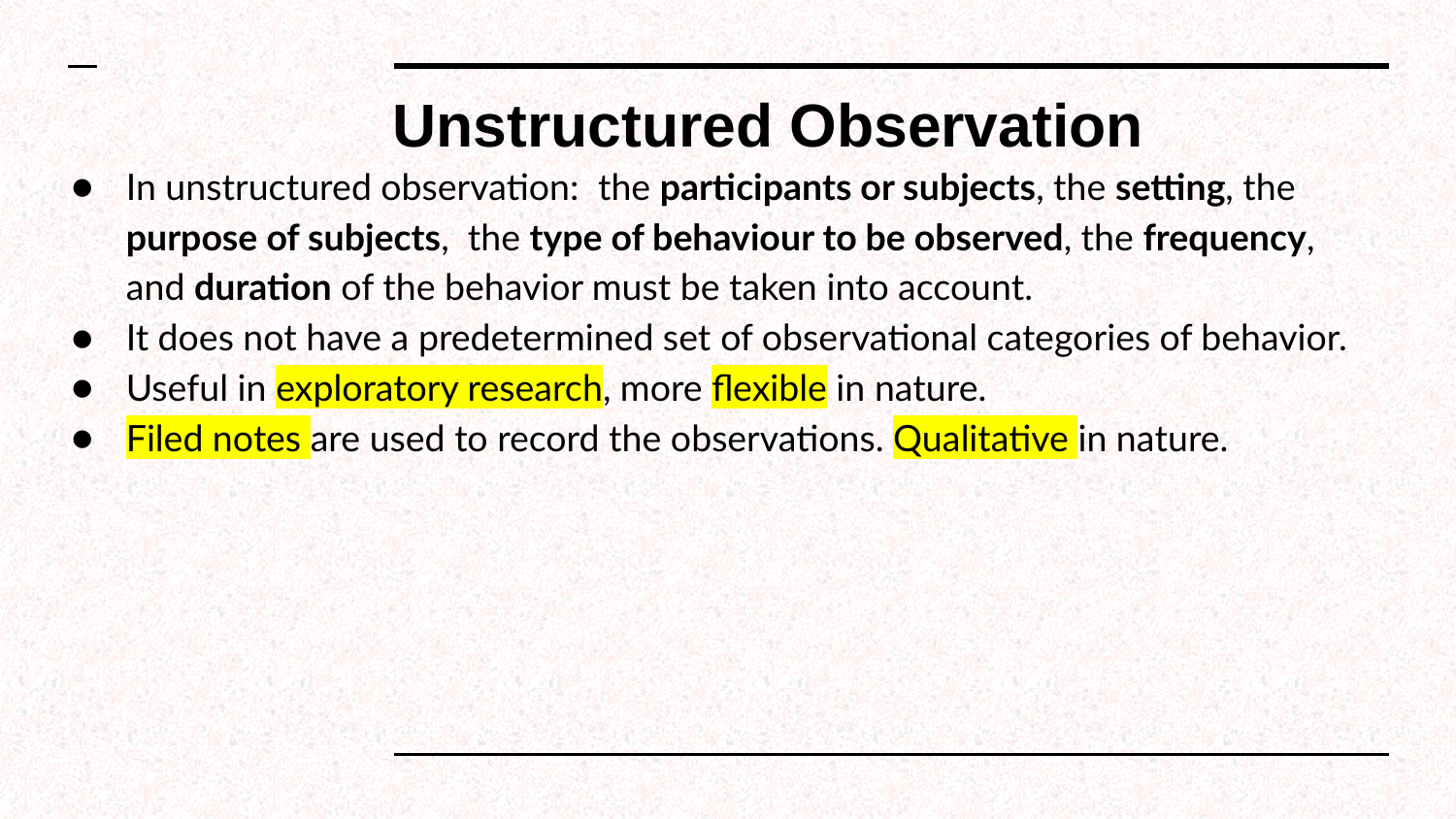

# Unstructured Observation
In unstructured observation:  the participants or subjects, the setting, the purpose of subjects,  the type of behaviour to be observed, the frequency, and duration of the behavior must be taken into account.
It does not have a predetermined set of observational categories of behavior.
Useful in exploratory research, more flexible in nature.
Filed notes are used to record the observations. Qualitative in nature.